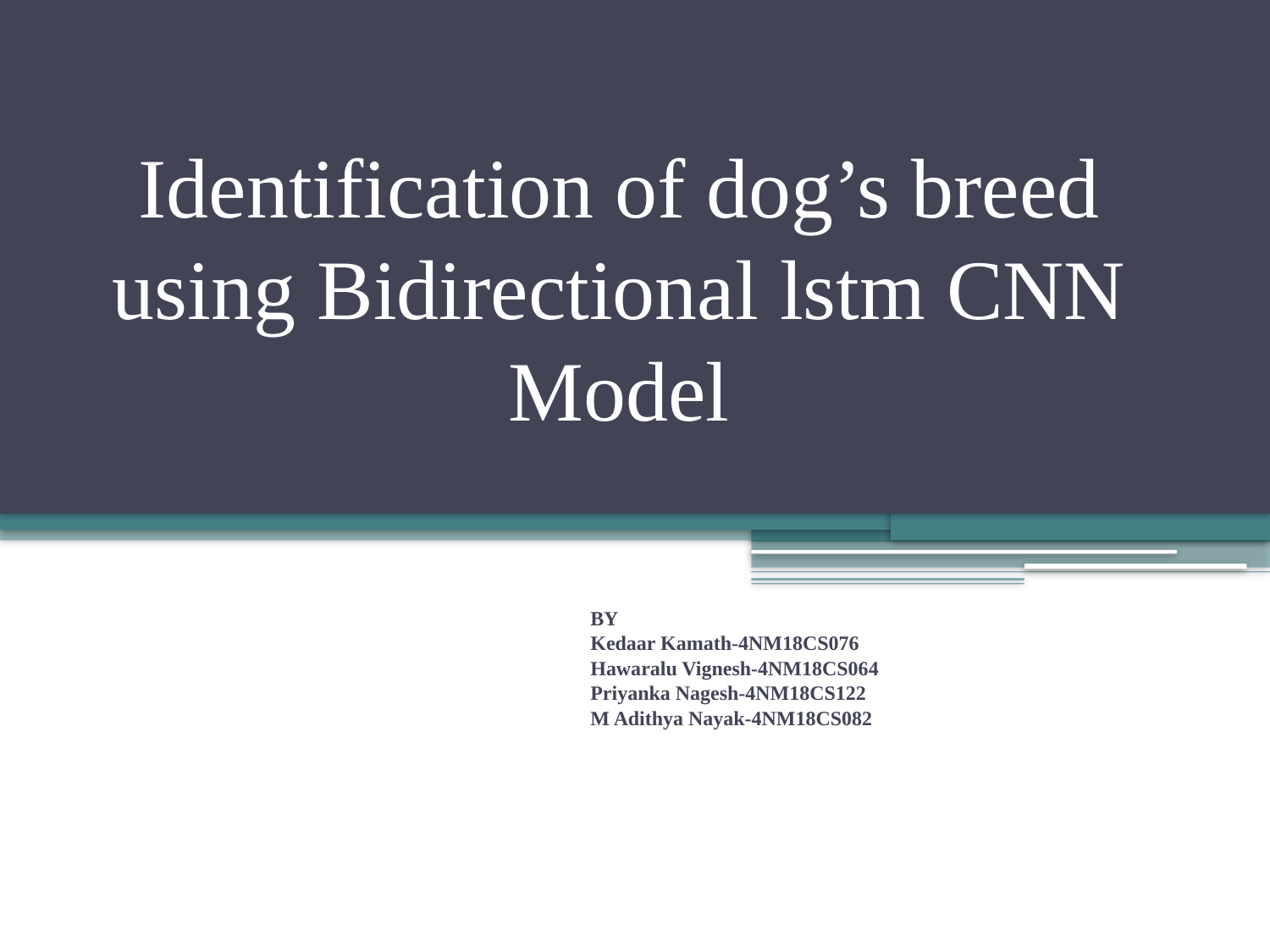

# Identification of dog’s breed using Bidirectional lstm CNN Model

BY
Kedaar Kamath-4NM18CS076
Hawaralu Vignesh-4NM18CS064
Priyanka Nagesh-4NM18CS122
M Adithya Nayak-4NM18CS082